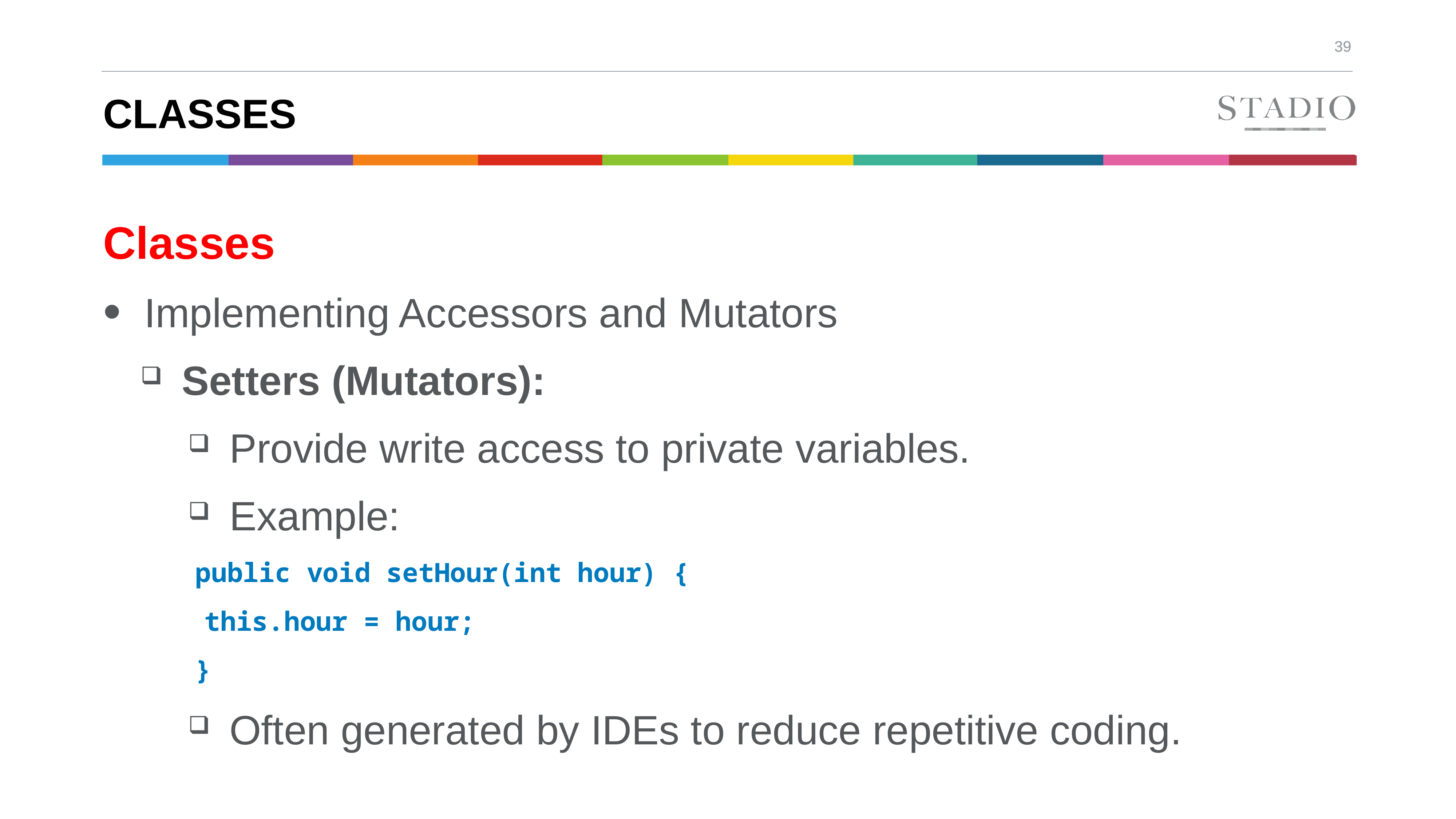

# Classes

Classes
Implementing Accessors and Mutators
Setters (Mutators):
Provide write access to private variables.
Example:
	public void setHour(int hour) {
    this.hour = hour;
	}
Often generated by IDEs to reduce repetitive coding.